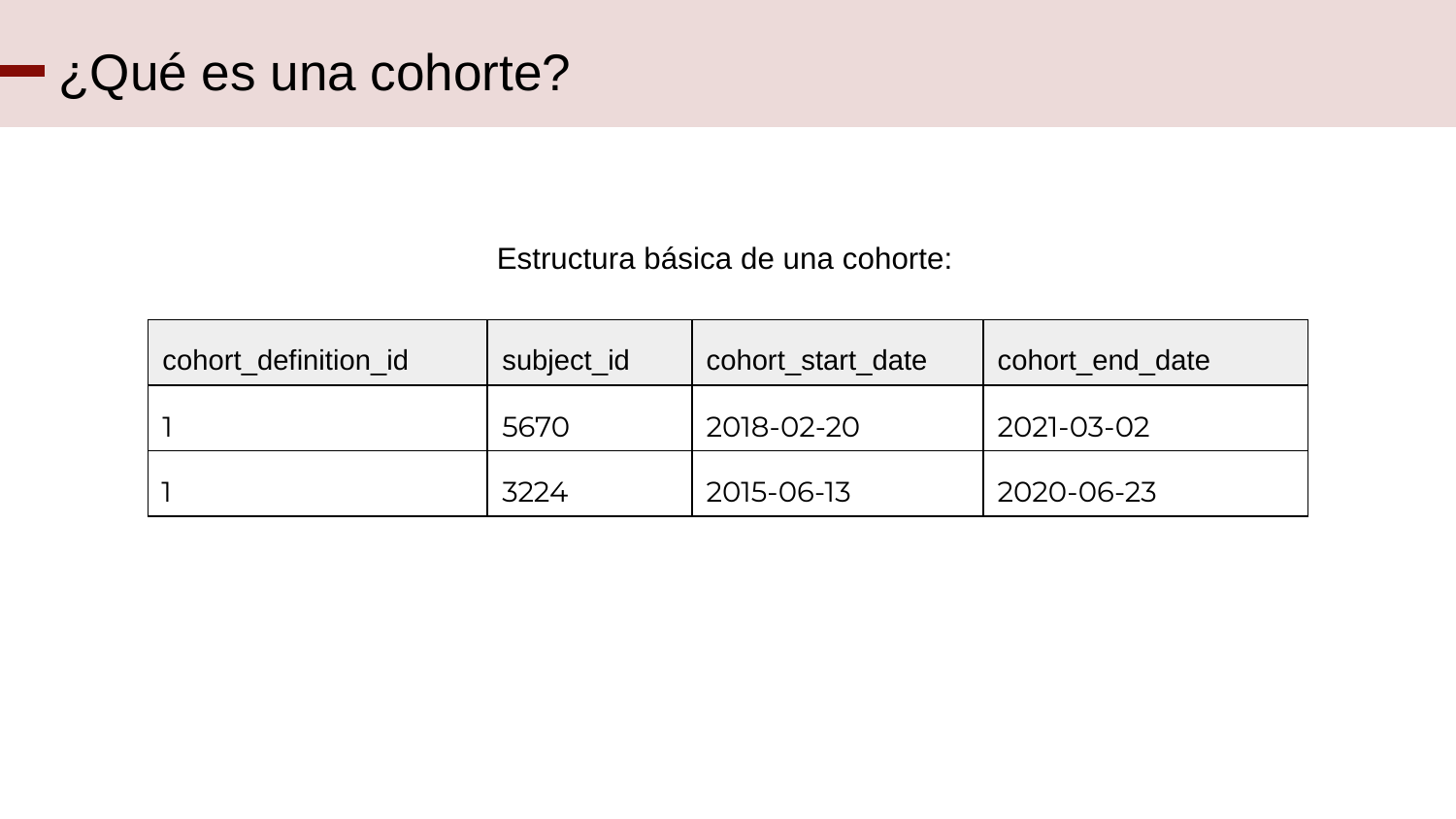

¿Qué es una cohorte?
Estructura básica de una cohorte:
| cohort\_definition\_id | subject\_id | cohort\_start\_date | cohort\_end\_date |
| --- | --- | --- | --- |
| 1 | 5670 | 2018-02-20 | 2021-03-02 |
| 1 | 3224 | 2015-06-13 | 2020-06-23 |